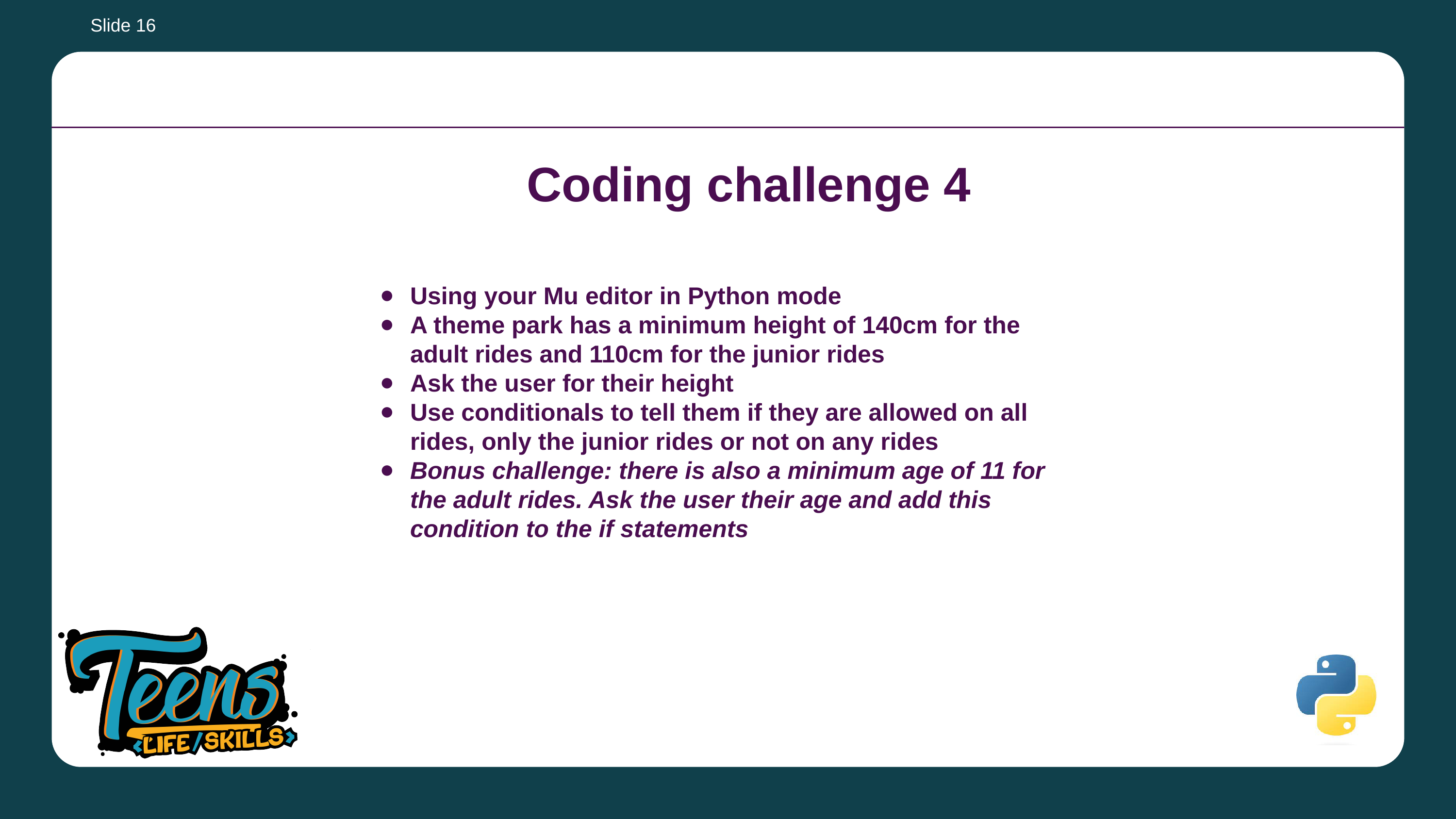

Slide 16

# Coding challenge 4
Using your Mu editor in Python mode
A theme park has a minimum height of 140cm for the adult rides and 110cm for the junior rides
Ask the user for their height
Use conditionals to tell them if they are allowed on all rides, only the junior rides or not on any rides
Bonus challenge: there is also a minimum age of 11 for the adult rides. Ask the user their age and add this condition to the if statements